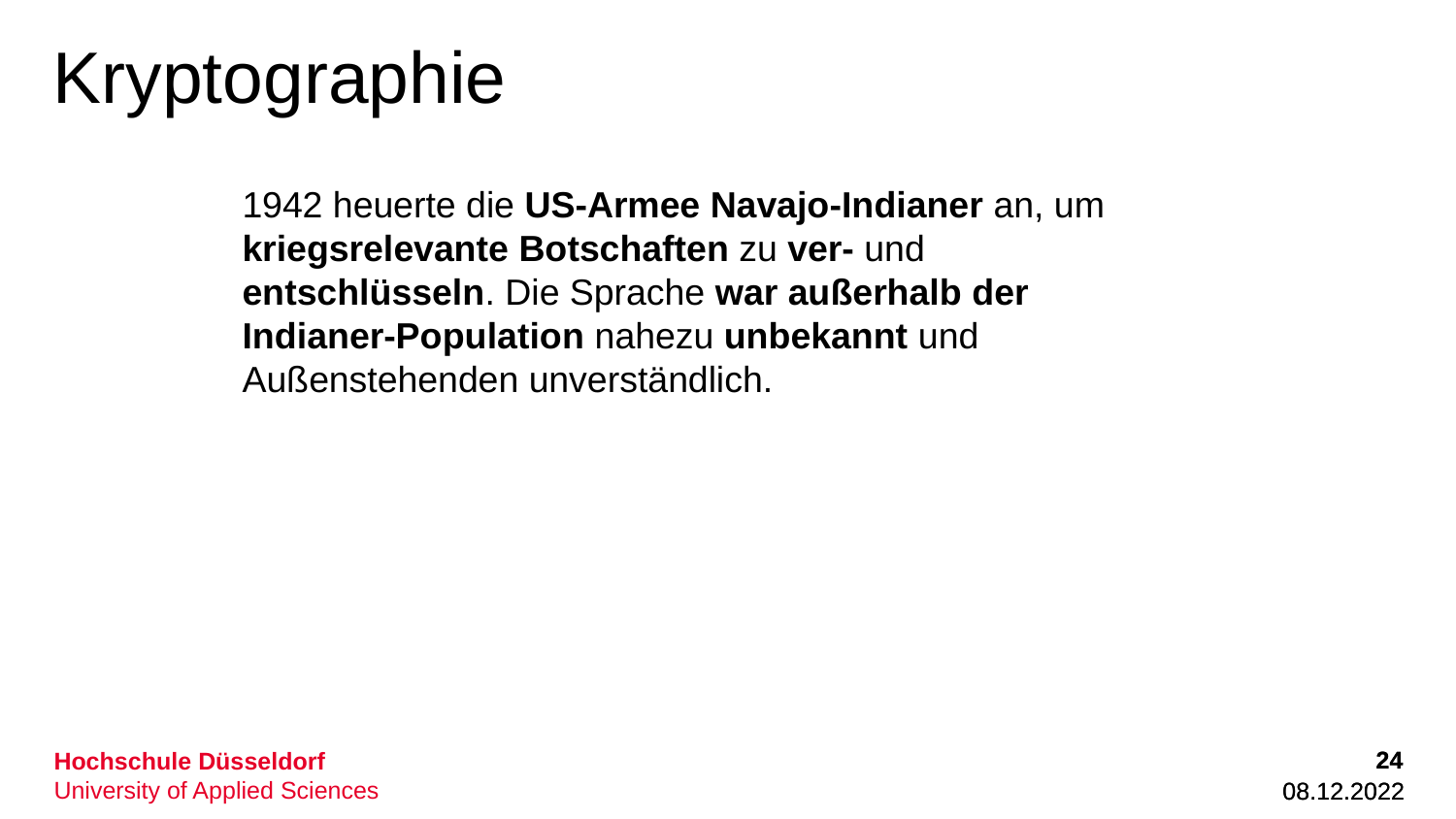

# Kryptographie
1942 heuerte die US-Armee Navajo-Indianer an, um kriegsrelevante Botschaften zu ver- und entschlüsseln. Die Sprache war außerhalb der Indianer-Population nahezu unbekannt und Außenstehenden unverständlich.
24

24

08.12.2022
08.12.2022